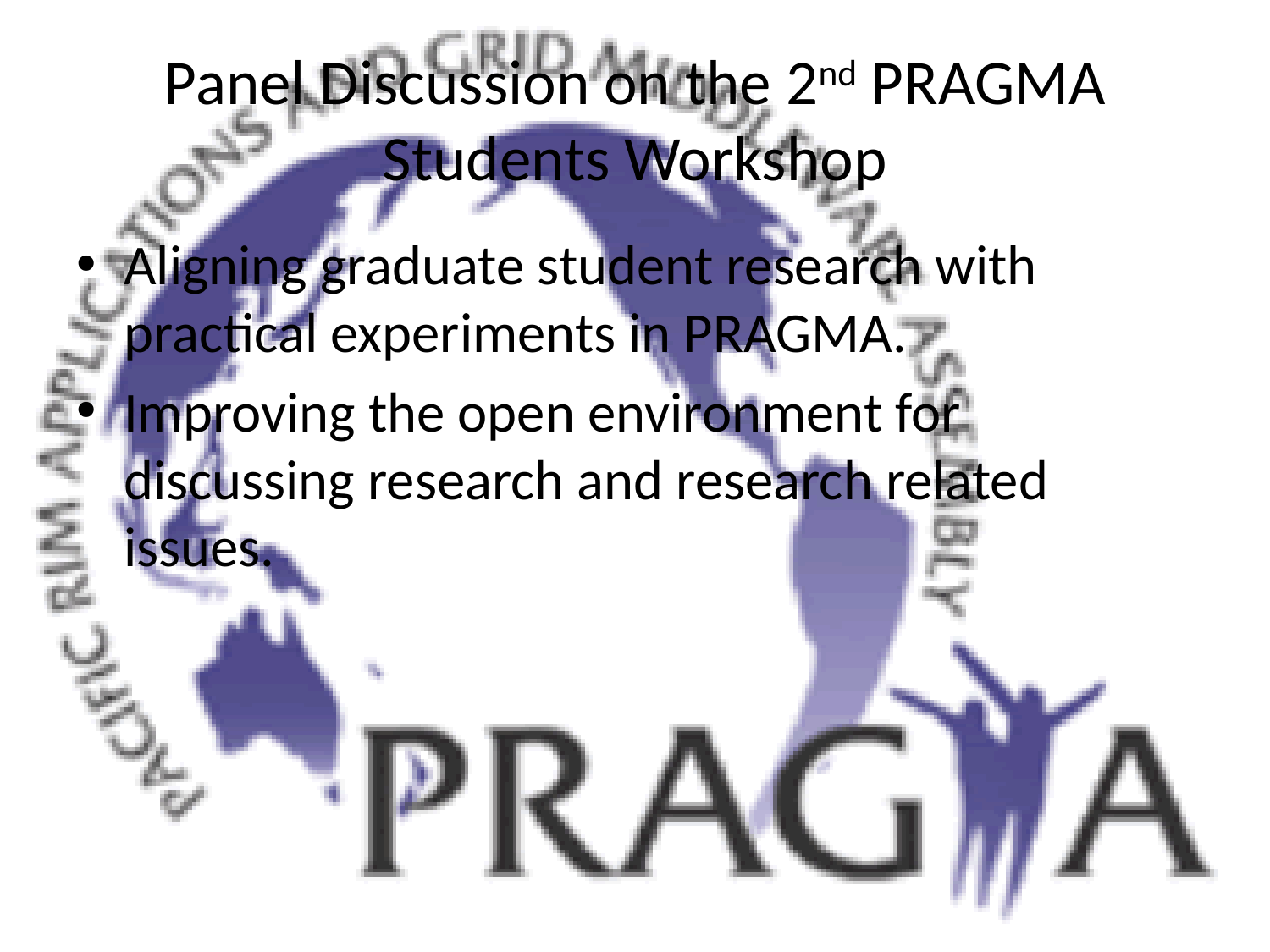

# Panel Discussion on the 2nd PRAGMA Students Workshop
Aligning graduate student research with practical experiments in PRAGMA.
Improving the open environment for discussing research and research related  issues.